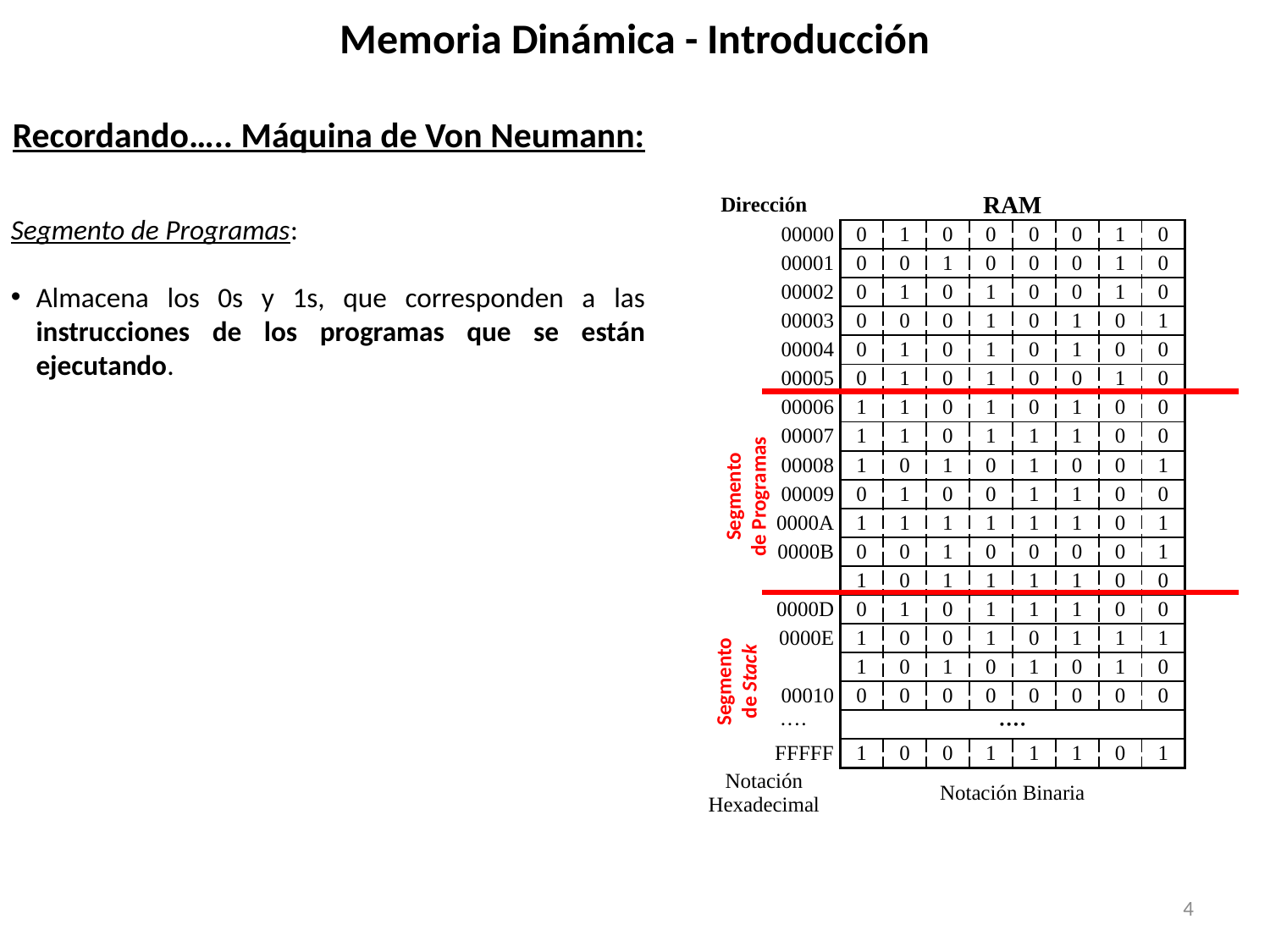

# Memoria Dinámica - Introducción
Recordando….. Máquina de Von Neumann:
| Dirección | RAM |  |  |  |  |  |  |  |
| --- | --- | --- | --- | --- | --- | --- | --- | --- |
| 00000 | 0 | 1 | 0 | 0 | 0 | 0 | 1 | 0 |
| 00001 | 0 | 0 | 1 | 0 | 0 | 0 | 1 | 0 |
| 00002 | 0 | 1 | 0 | 1 | 0 | 0 | 1 | 0 |
| 00003 | 0 | 0 | 0 | 1 | 0 | 1 | 0 | 1 |
| 00004 | 0 | 1 | 0 | 1 | 0 | 1 | 0 | 0 |
| 00005 | 0 | 1 | 0 | 1 | 0 | 0 | 1 | 0 |
| 00006 | 1 | 1 | 0 | 1 | 0 | 1 | 0 | 0 |
| 00007 | 1 | 1 | 0 | 1 | 1 | 1 | 0 | 0 |
| 00008 | 1 | 0 | 1 | 0 | 1 | 0 | 0 | 1 |
| 00009 | 0 | 1 | 0 | 0 | 1 | 1 | 0 | 0 |
| 0000A | 1 | 1 | 1 | 1 | 1 | 1 | 0 | 1 |
| 0000B | 0 | 0 | 1 | 0 | 0 | 0 | 0 | 1 |
|  | 1 | 0 | 1 | 1 | 1 | 1 | 0 | 0 |
| 0000D | 0 | 1 | 0 | 1 | 1 | 1 | 0 | 0 |
| 0000E | 1 | 0 | 0 | 1 | 0 | 1 | 1 | 1 |
|  | 1 | 0 | 1 | 0 | 1 | 0 | 1 | 0 |
| 00010 | 0 | 0 | 0 | 0 | 0 | 0 | 0 | 0 |
| ···· x | ···· |  |  |  |  |  |  |  |
| FFFFF | 1 | 0 | 0 | 1 | 1 | 1 | 0 | 1 |
| Notación Hexadecimal | Notación Binaria |  |  |  |  |  |  |  |
Segmento de Programas:

Almacena los 0s y 1s, que corresponden a las instrucciones de los programas que se están ejecutando.
Segmento
de Programas
Segmento
de Stack
4